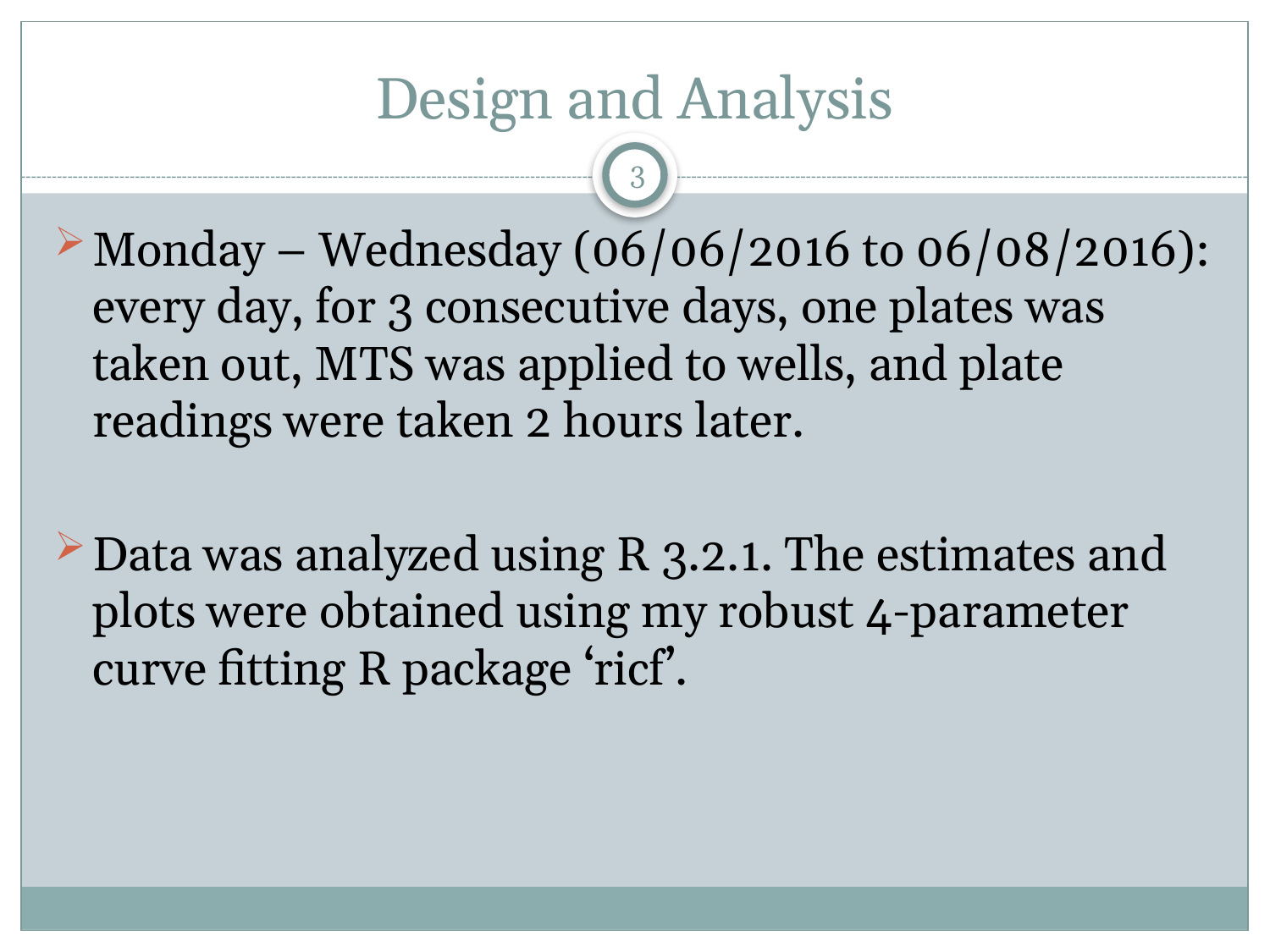

# Design and Analysis
3
Monday – Wednesday (06/06/2016 to 06/08/2016): every day, for 3 consecutive days, one plates was taken out, MTS was applied to wells, and plate readings were taken 2 hours later.

Data was analyzed using R 3.2.1. The estimates and plots were obtained using my robust 4-parameter curve fitting R package ‘ricf’.